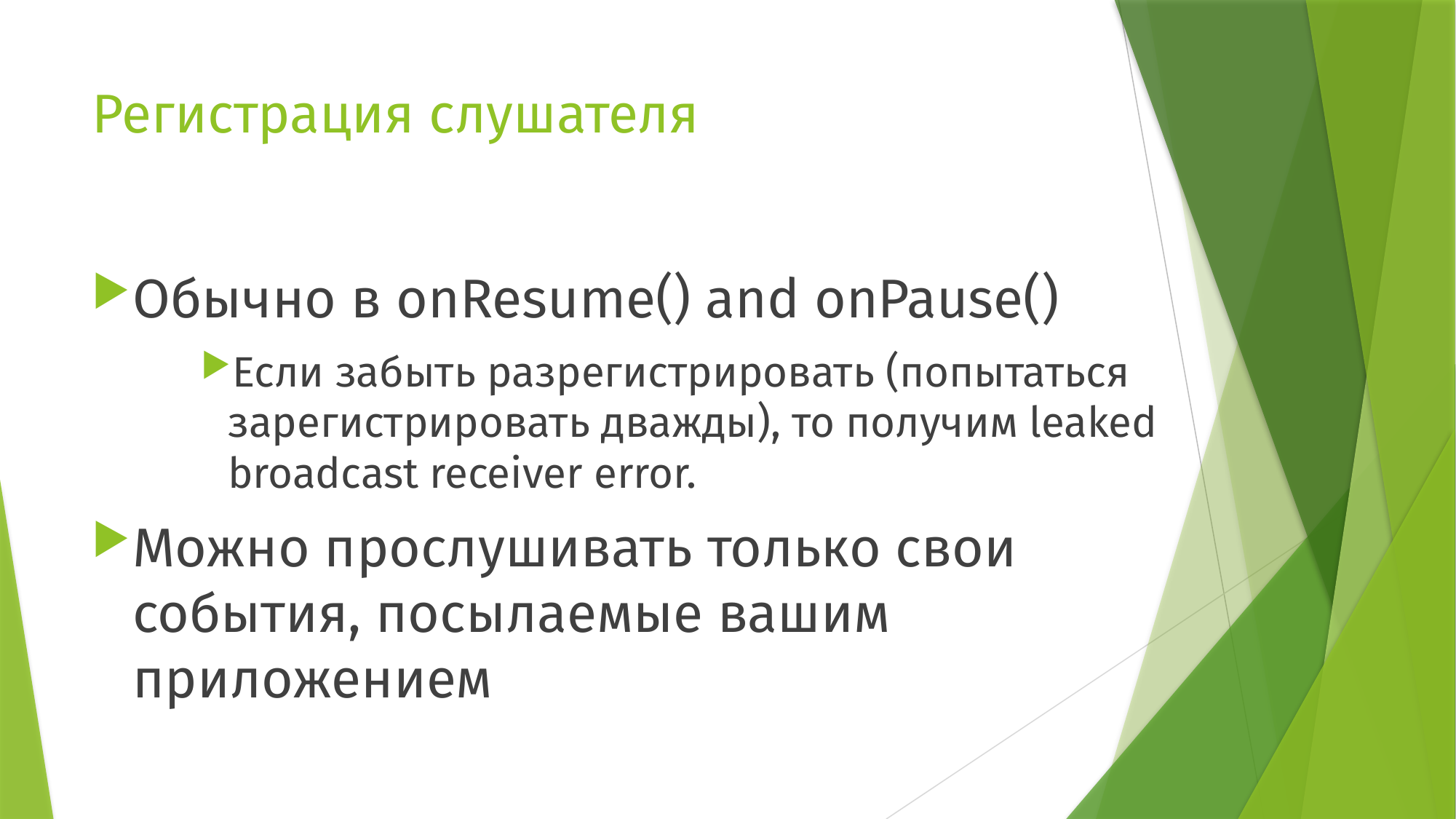

# Регистрация слушателя
Обычно в onResume() and onPause()
Если забыть разрегистрировать (попытаться зарегистрировать дважды), то получим leaked broadcast receiver error.
Можно прослушивать только свои события, посылаемые вашим приложением